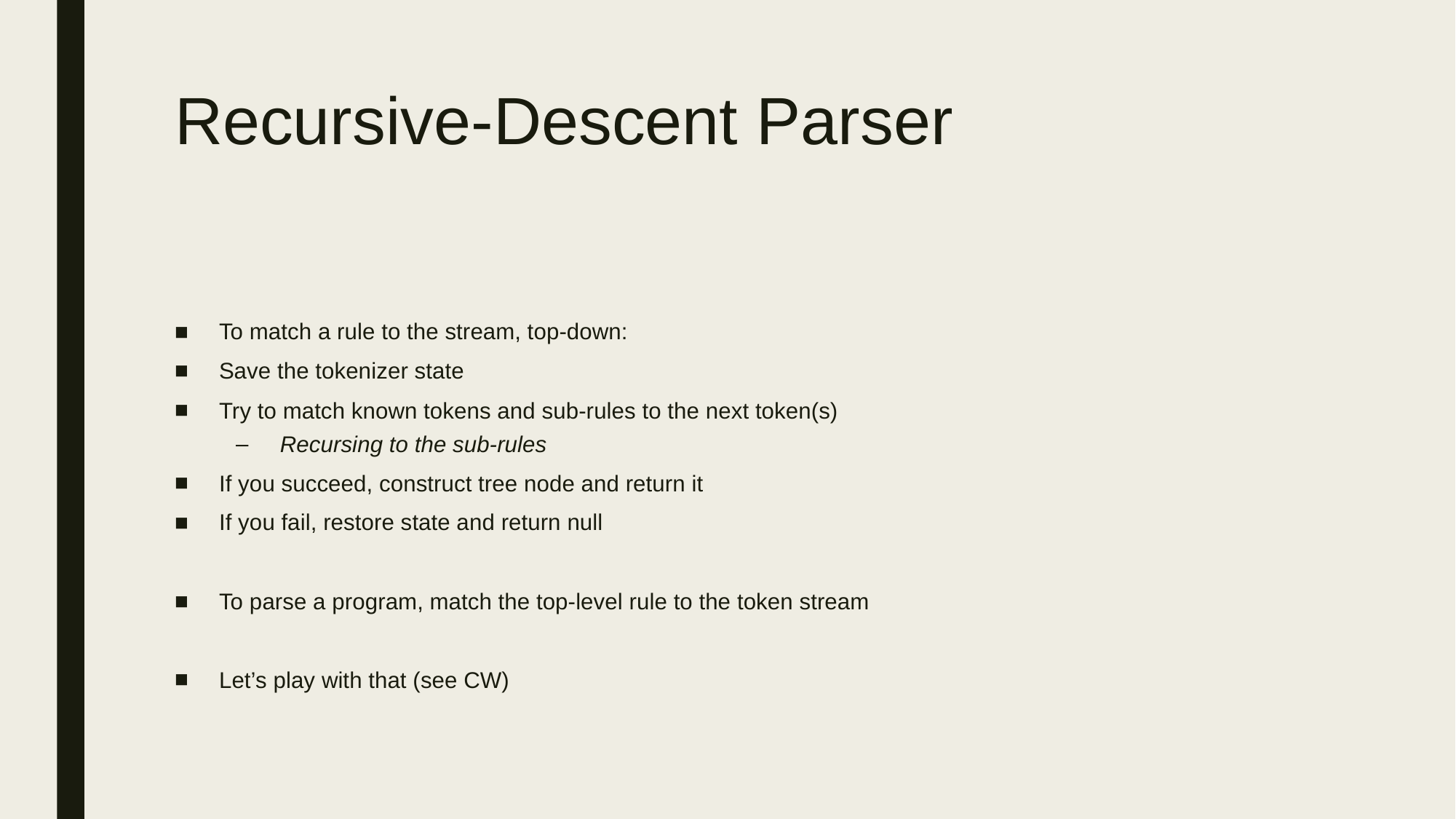

# Recursive-Descent Parser

To match a rule to the stream, top-down:
Save the tokenizer state
Try to match known tokens and sub-rules to the next token(s)
Recursing to the sub-rules
If you succeed, construct tree node and return it
If you fail, restore state and return null

To parse a program, match the top-level rule to the token stream

Let’s play with that (see CW)